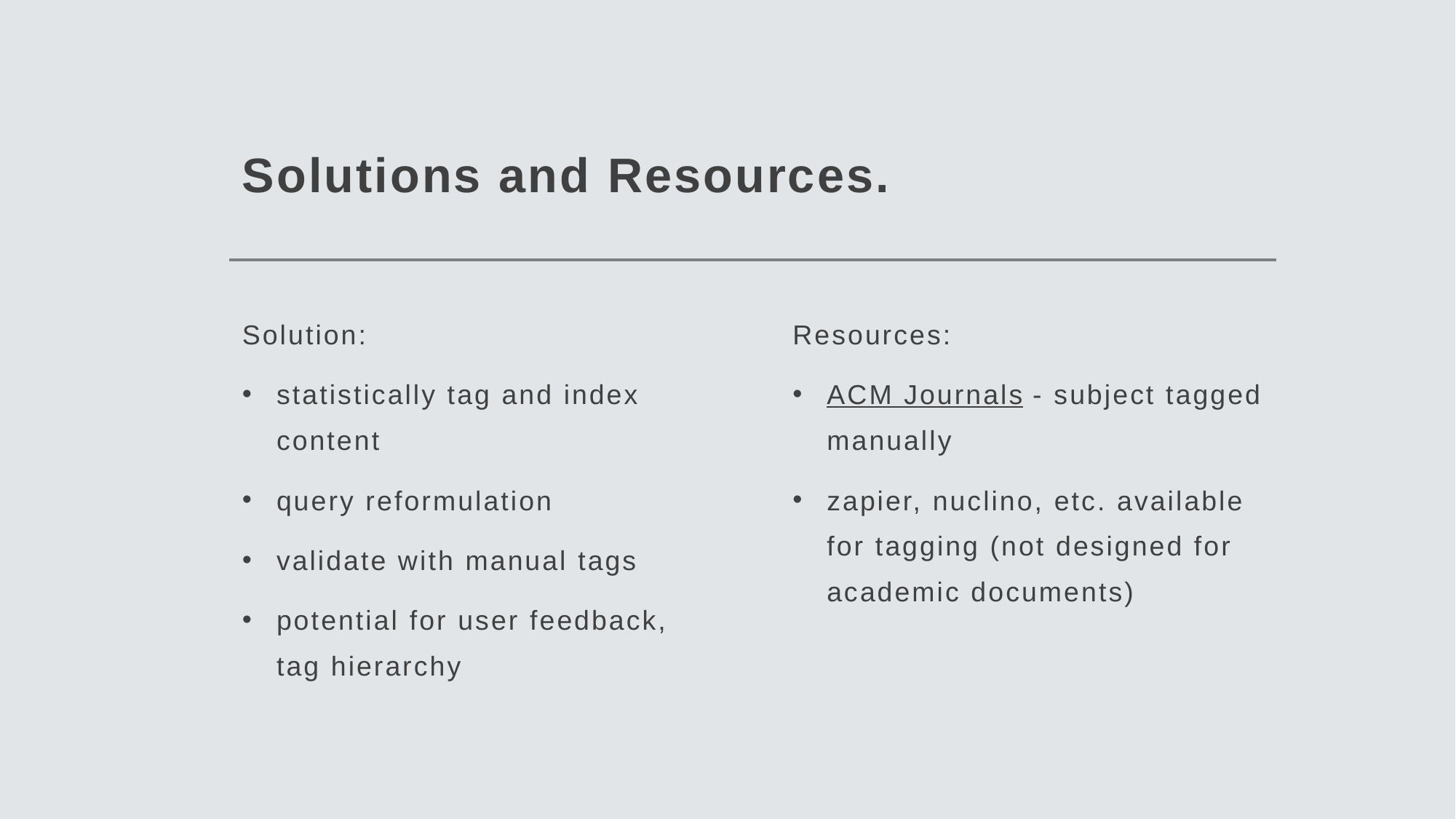

# Solutions and Resources.
Solution:
statistically tag and index content
query reformulation
validate with manual tags
potential for user feedback, tag hierarchy

Resources:
ACM Journals - subject tagged manually
zapier, nuclino, etc. available for tagging (not designed for academic documents)